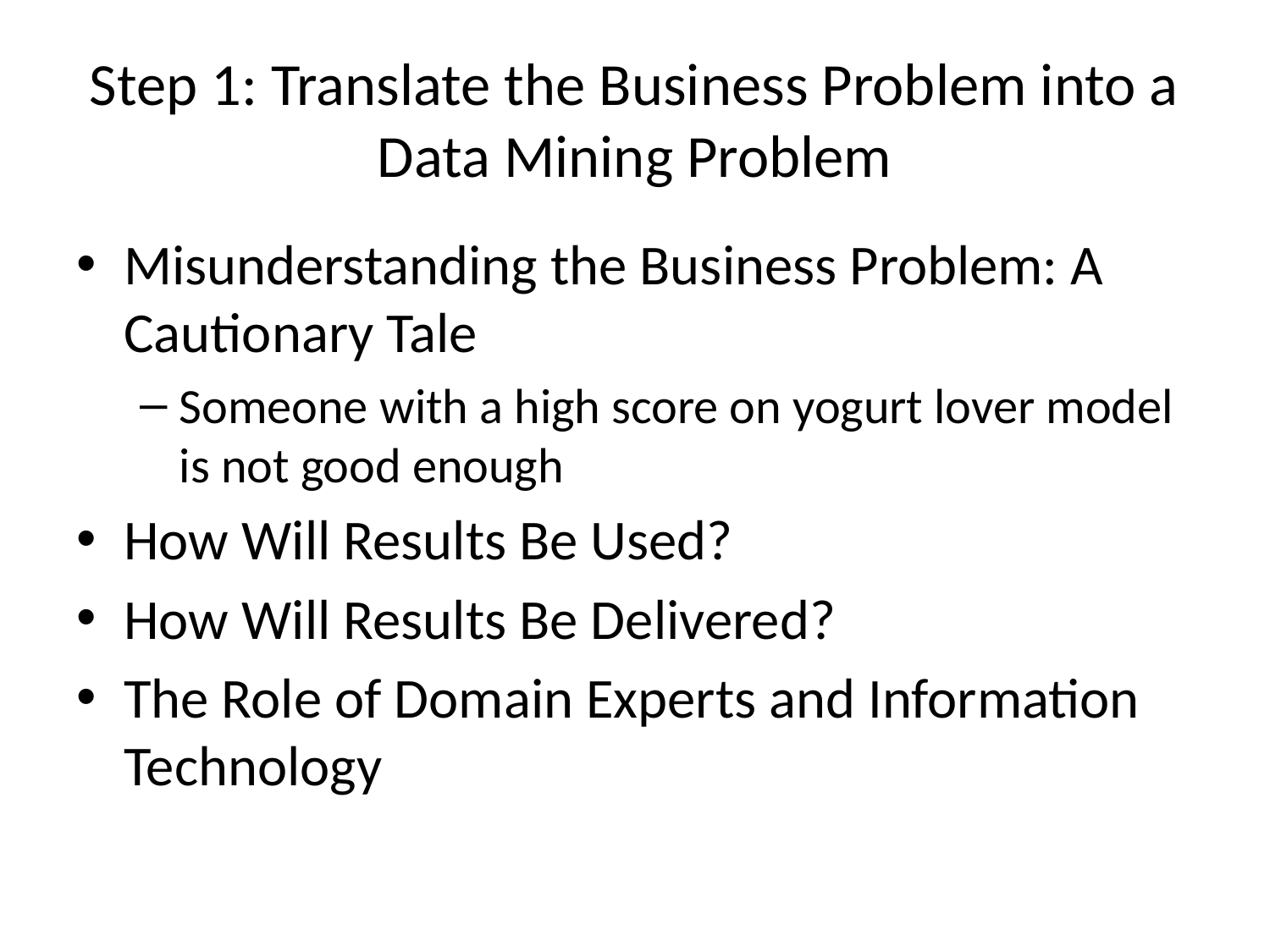

# Step 1: Translate the Business Problem into a Data Mining Problem
Misunderstanding the Business Problem: A Cautionary Tale
Someone with a high score on yogurt lover model is not good enough
How Will Results Be Used?
How Will Results Be Delivered?
The Role of Domain Experts and Information Technology